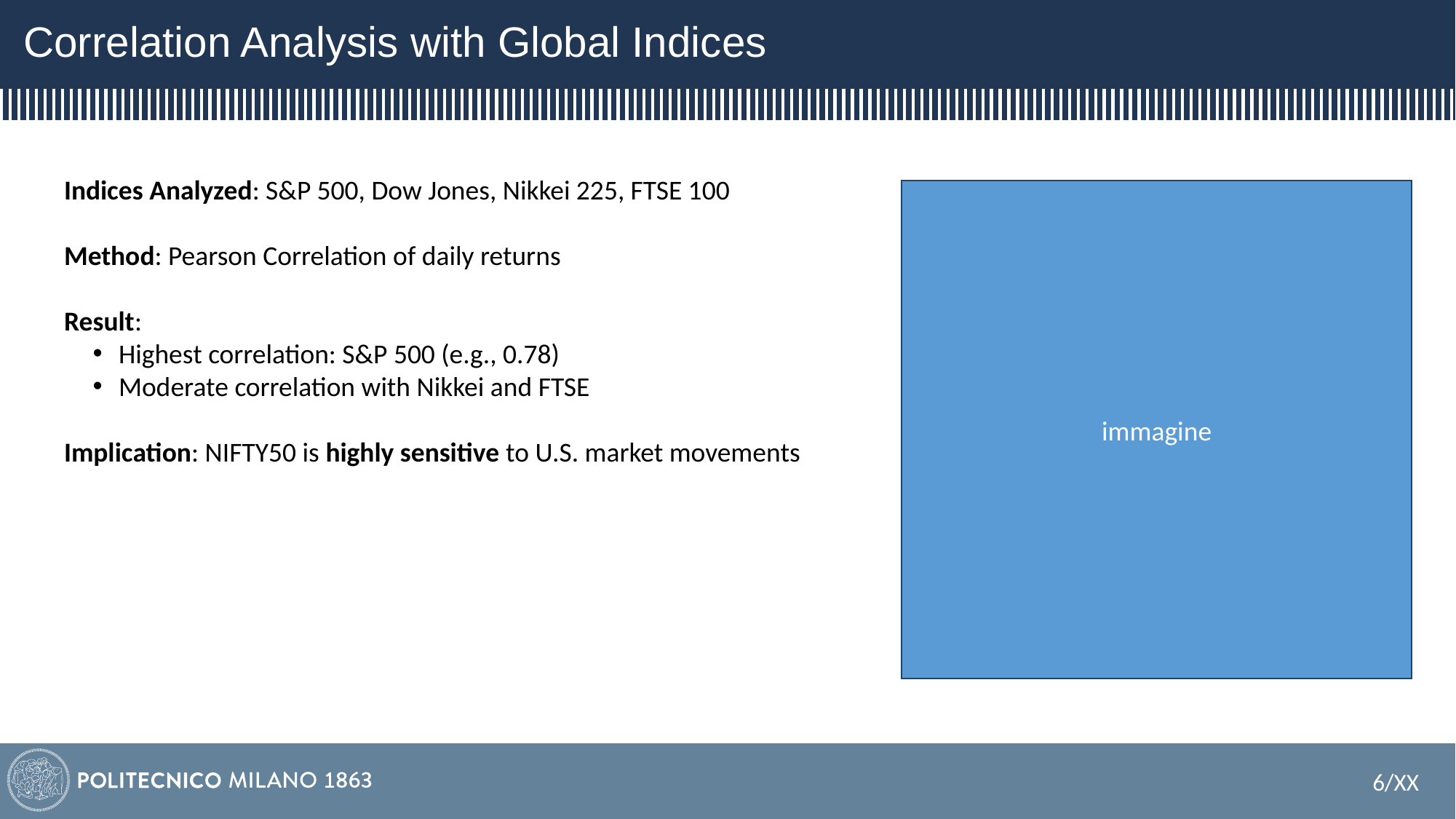

# Correlation Analysis with Global Indices
Indices Analyzed: S&P 500, Dow Jones, Nikkei 225, FTSE 100
Method: Pearson Correlation of daily returns
Result:
Highest correlation: S&P 500 (e.g., 0.78)
Moderate correlation with Nikkei and FTSE
Implication: NIFTY50 is highly sensitive to U.S. market movements

immagine
6/XX